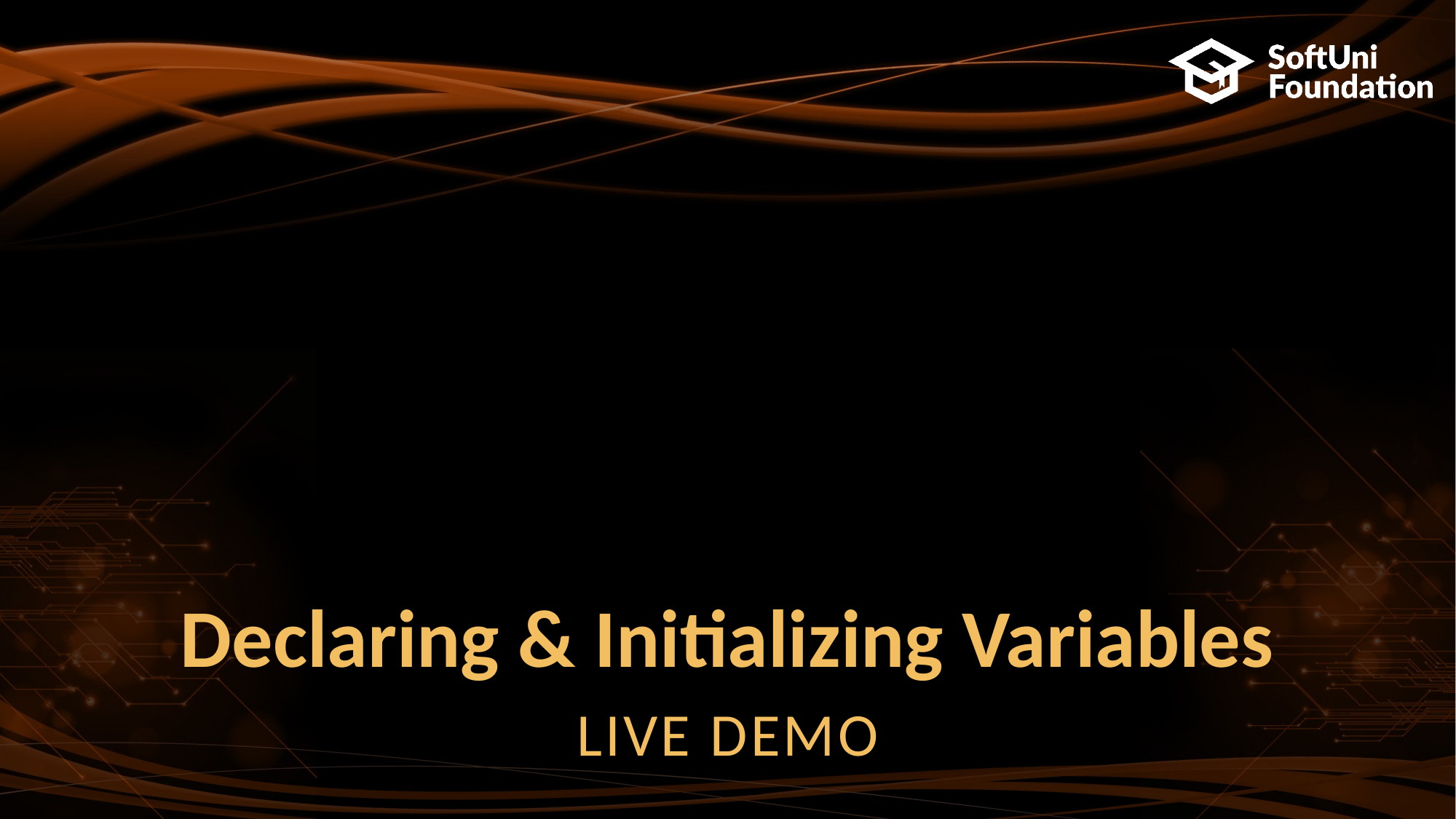

# Declaring & Initializing Variables
LIVE DEMO